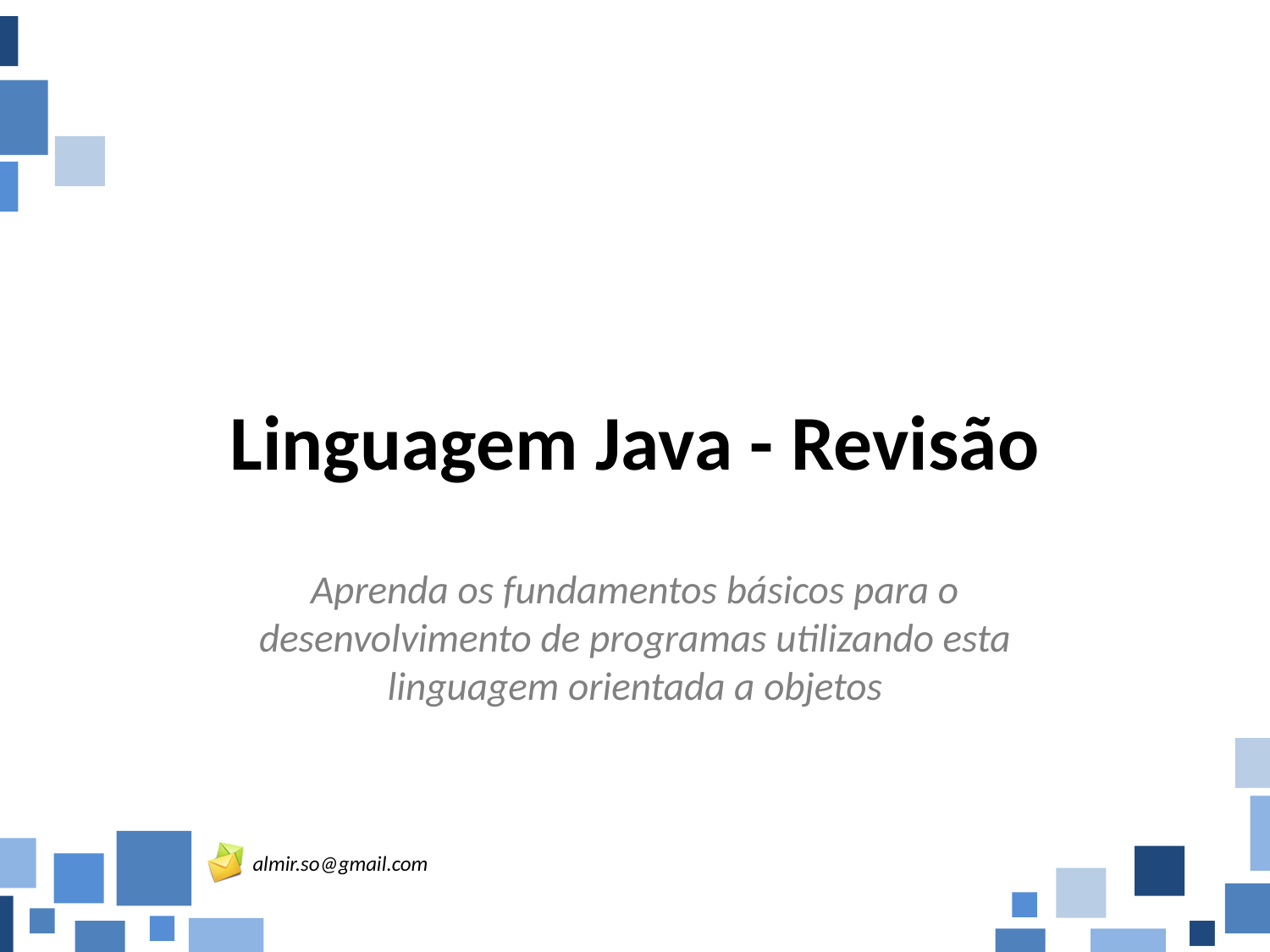

# Linguagem Java - Revisão
Aprenda os fundamentos básicos para o desenvolvimento de programas utilizando esta linguagem orientada a objetos